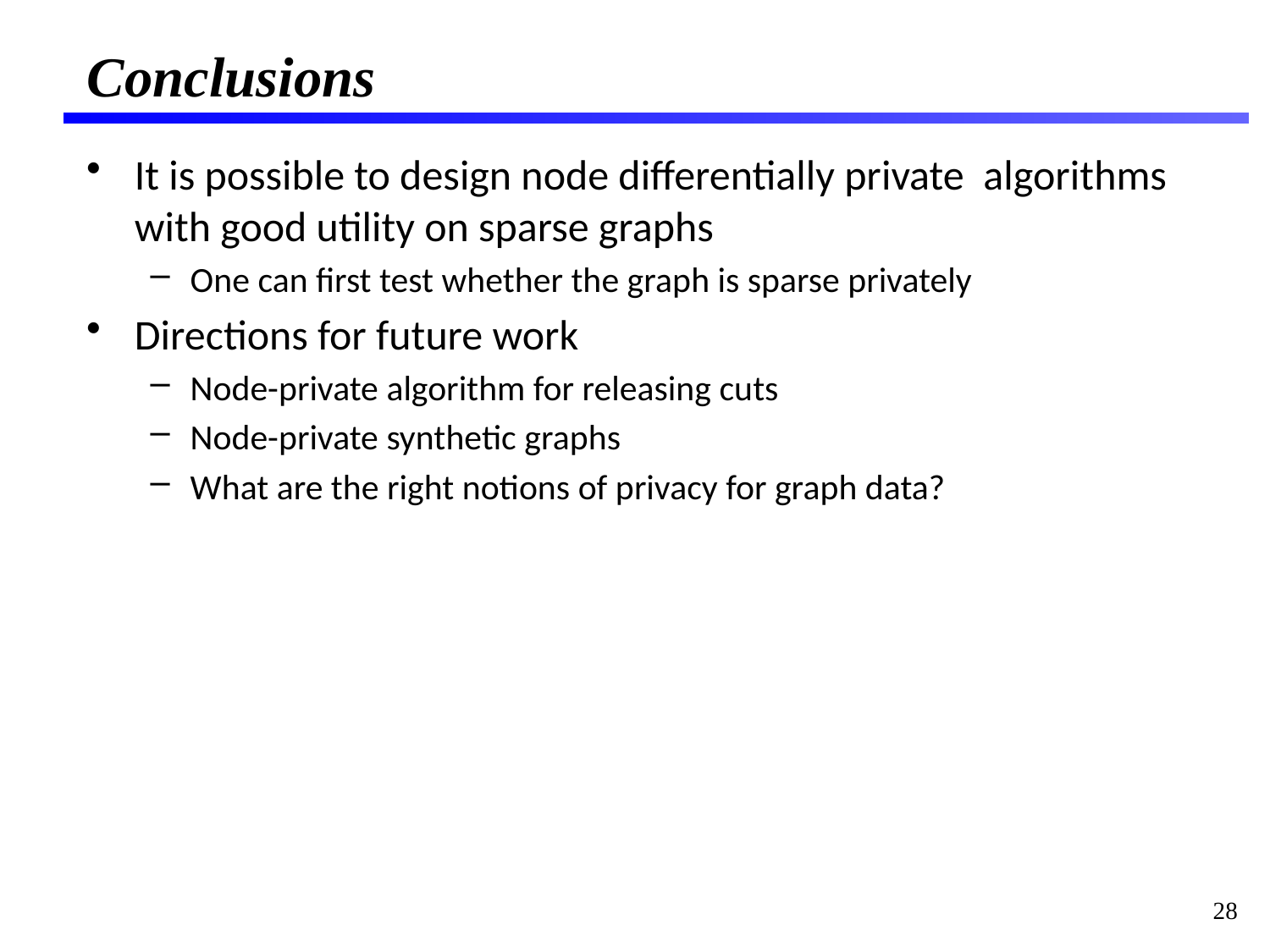

# Conclusions
It is possible to design node differentially private  algorithms with good utility on sparse graphs
One can first test whether the graph is sparse privately
Directions for future work
Node-private algorithm for releasing cuts
Node-private synthetic graphs
What are the right notions of privacy for graph data?

28